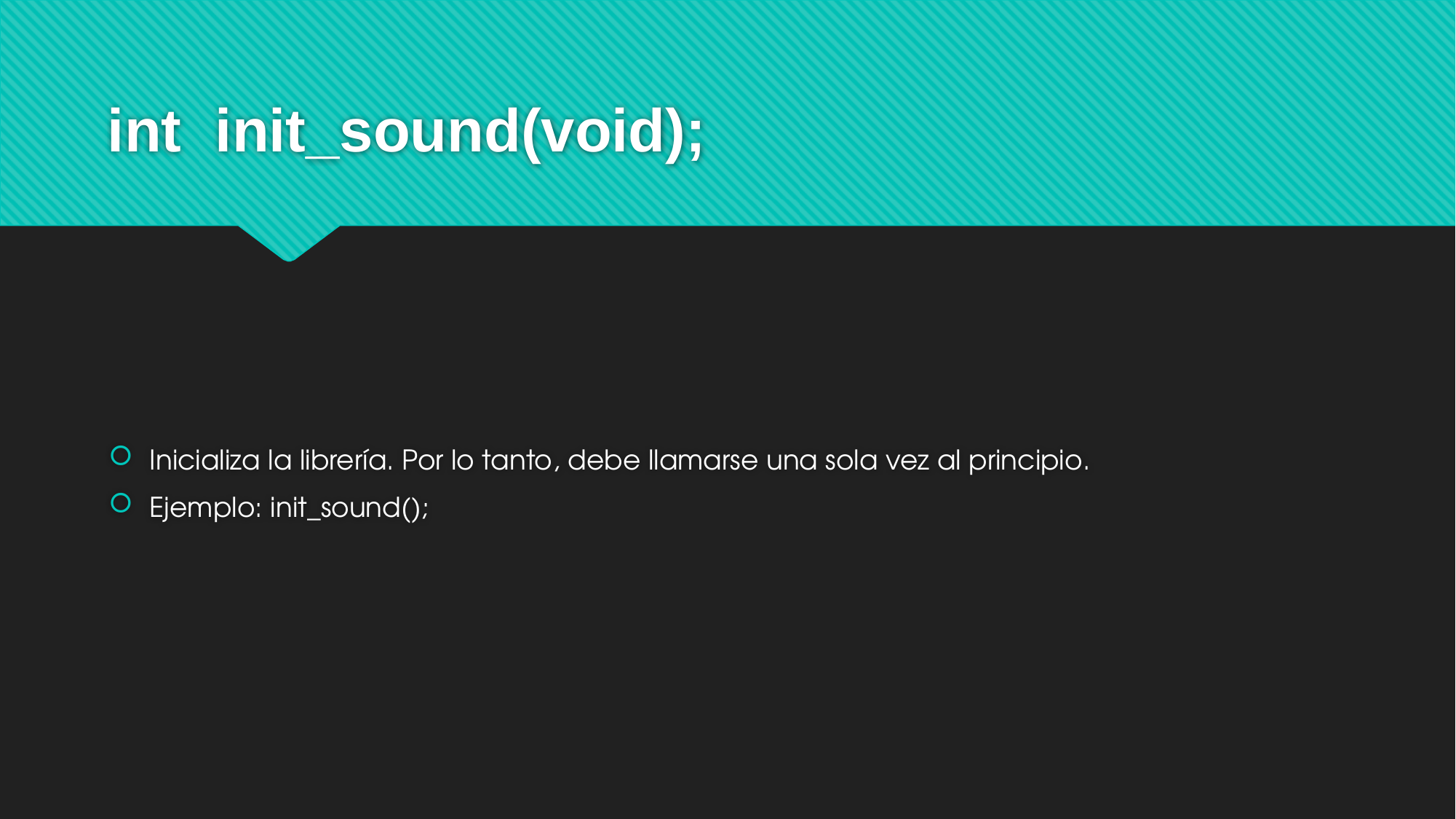

# int  init_sound(void);
Inicializa la librería. Por lo tanto, debe llamarse una sola vez al principio.
Ejemplo: init_sound();